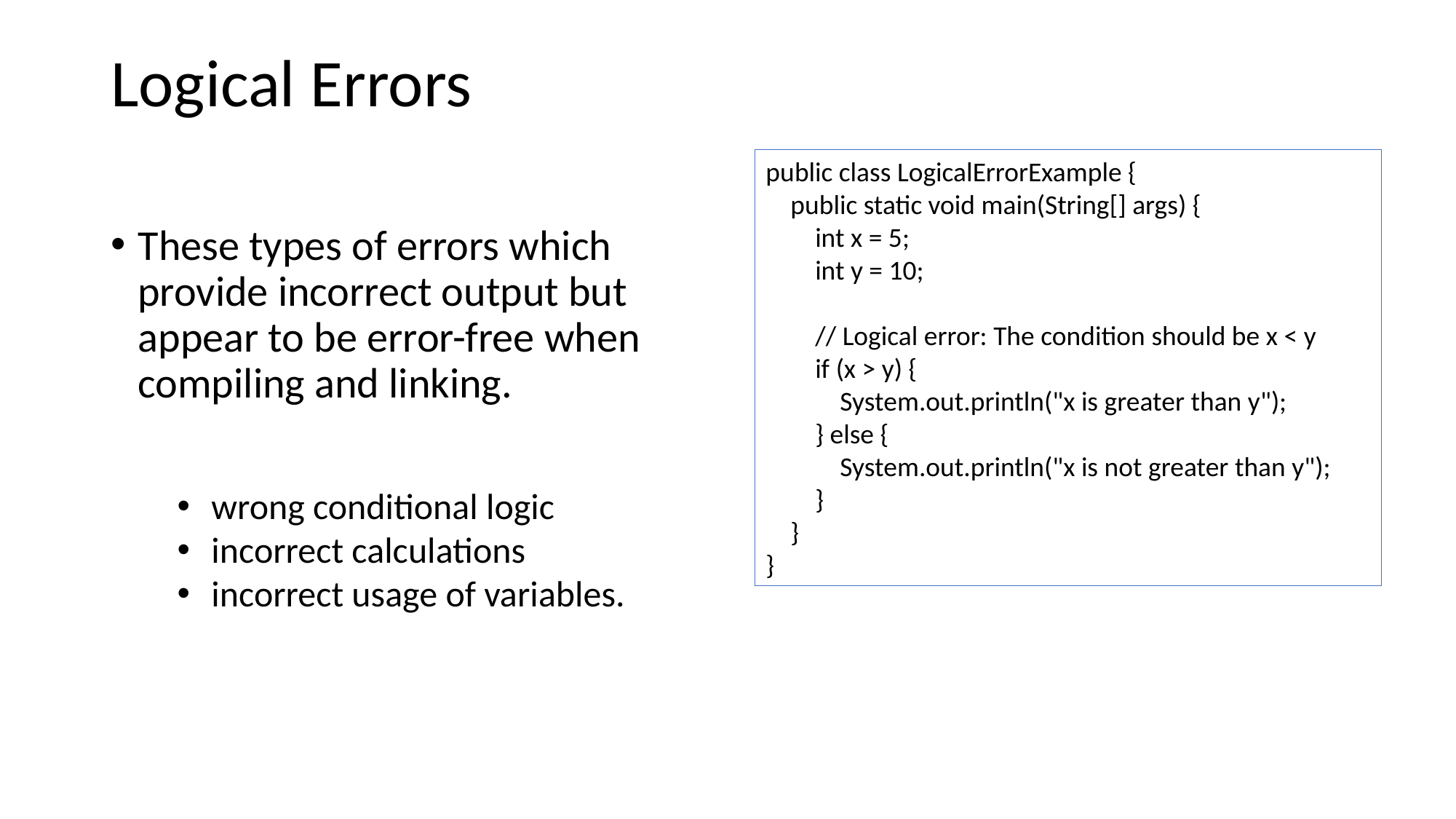

Logical Errors
public class LogicalErrorExample {
    public static void main(String[] args) {
        int x = 5;
        int y = 10;

        // Logical error: The condition should be x < y
        if (x > y) {
            System.out.println("x is greater than y");
        } else {
            System.out.println("x is not greater than y");
        }
    }
}
These types of errors which provide incorrect output but appear to be error-free when compiling and linking.
wrong conditional logic
incorrect calculations
incorrect usage of variables.